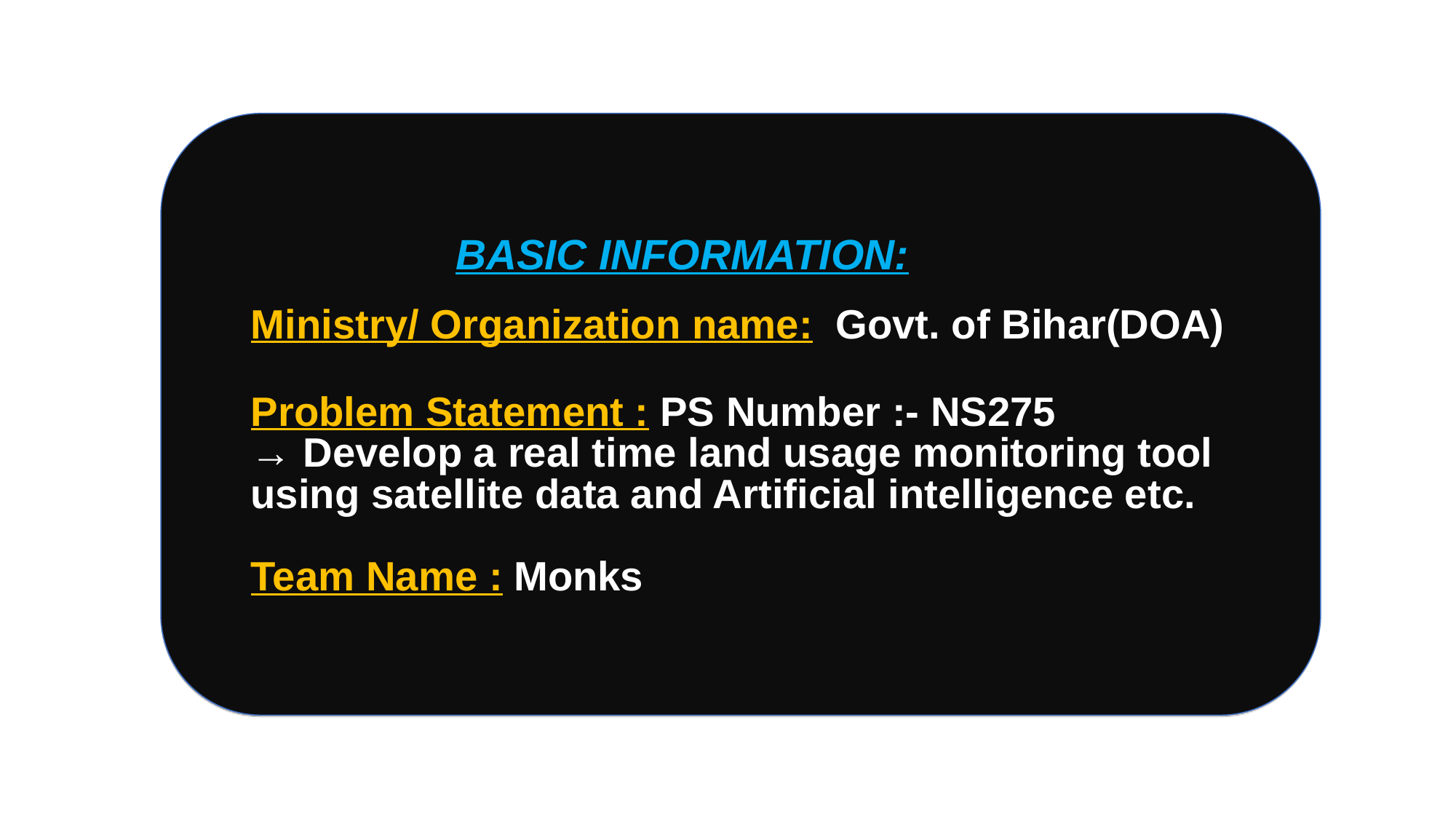

BASIC INFORMATION:
Ministry/ Organization name:  Govt. of Bihar(DOA)
Problem Statement : PS Number :- NS275
→ Develop a real time land usage monitoring tool using satellite data and Artificial intelligence etc.
Team Name : Monks